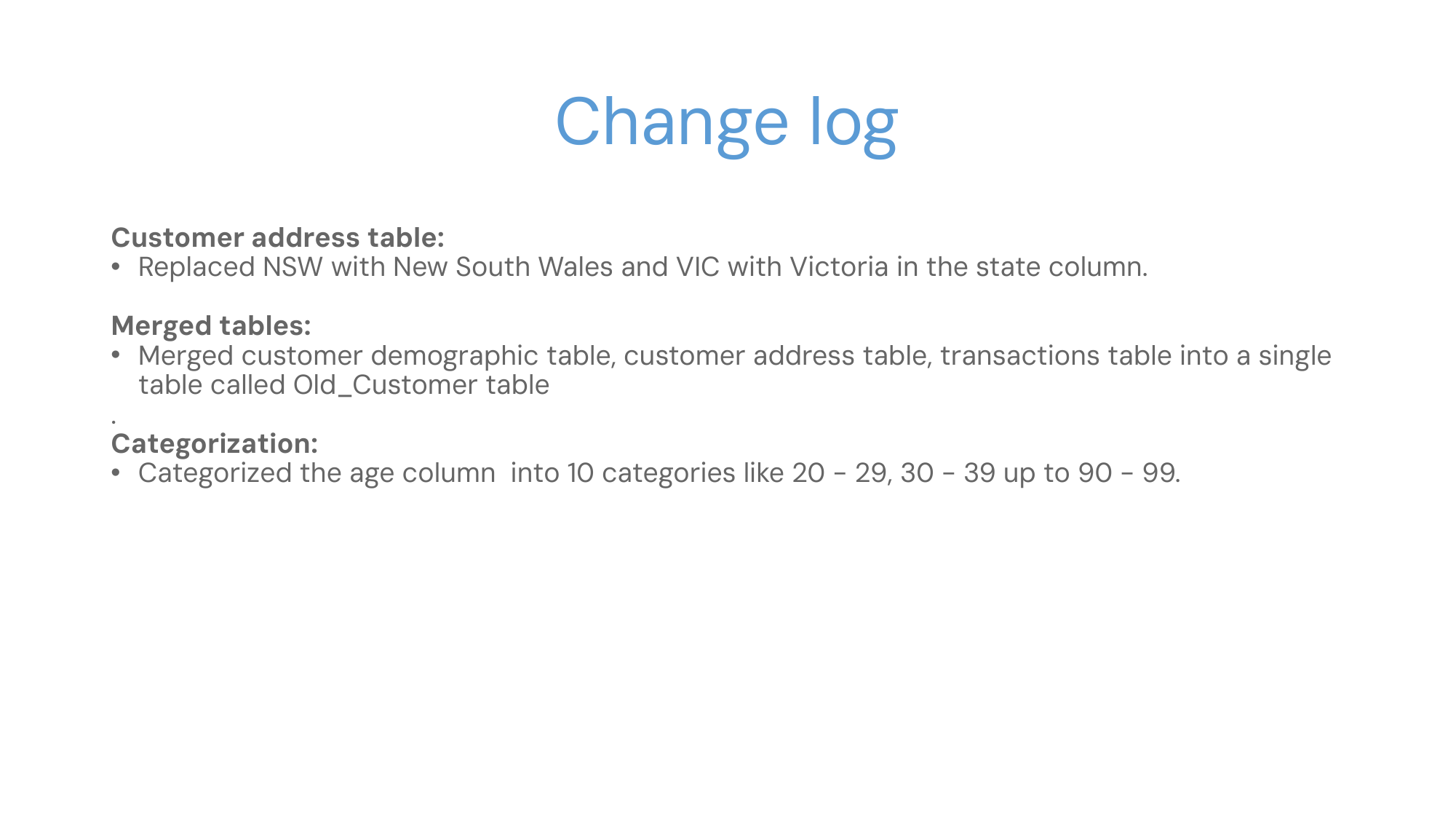

# Change log
Customer address table:
Replaced NSW with New South Wales and VIC with Victoria in the state column.

Merged tables:
Merged customer demographic table, customer address table, transactions table into a single table called Old_Customer table
.
Categorization:
Categorized the age column  into 10 categories like 20 - 29, 30 - 39 up to 90 - 99.